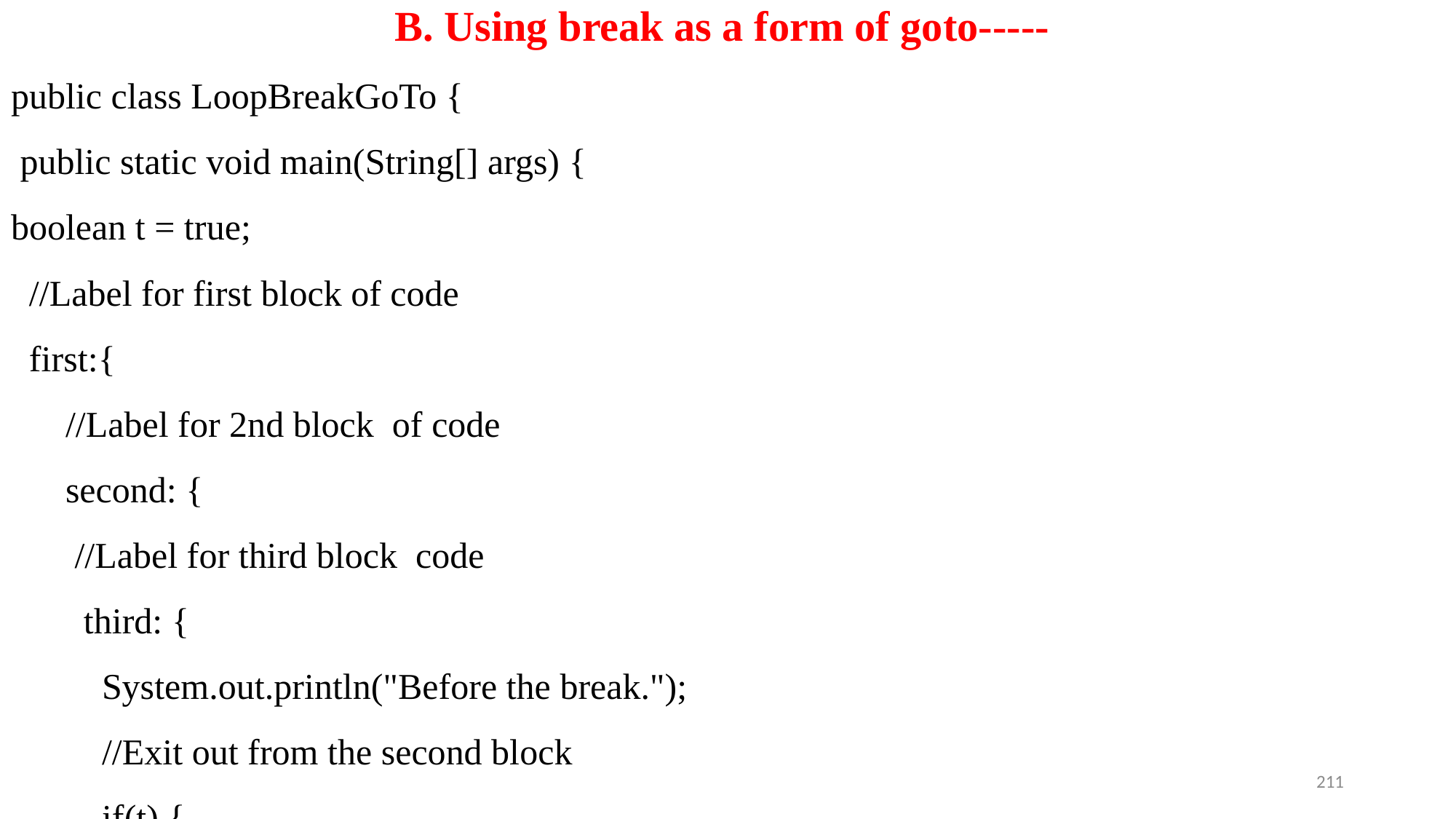

# B. Using break as a form of goto-----
public class LoopBreakGoTo {
 public static void main(String[] args) {
boolean t = true;
  //Label for first block of code
  first:{
      //Label for 2nd block  of code
      second: {
       //Label for third block  code
        third: {
          System.out.println("Before the break.");
          //Exit out from the second block
          if(t) {

211